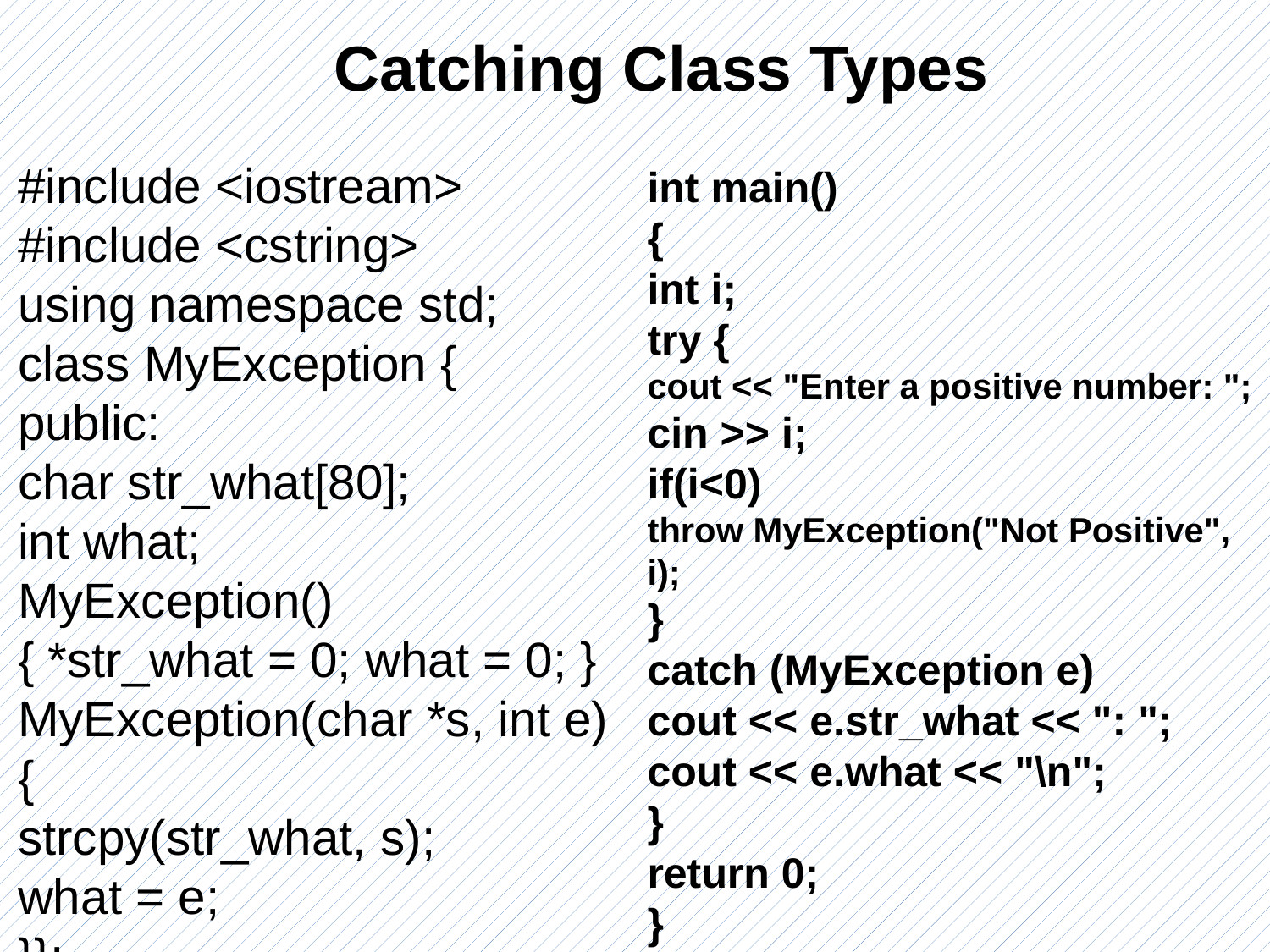

Catching Class Types
#include <iostream>
#include <cstring>
using namespace std;
class MyException {
public:
char str_what[80];
int what;
MyException()
{ *str_what = 0; what = 0; }
MyException(char *s, int e) {
strcpy(str_what, s);
what = e;
}};

int main()
{
int i;
try {
cout << "Enter a positive number: ";
cin >> i;
if(i<0)
throw MyException("Not Positive", i);
}
catch (MyException e)
cout << e.str_what << ": ";
cout << e.what << "\n";
}
return 0;
}